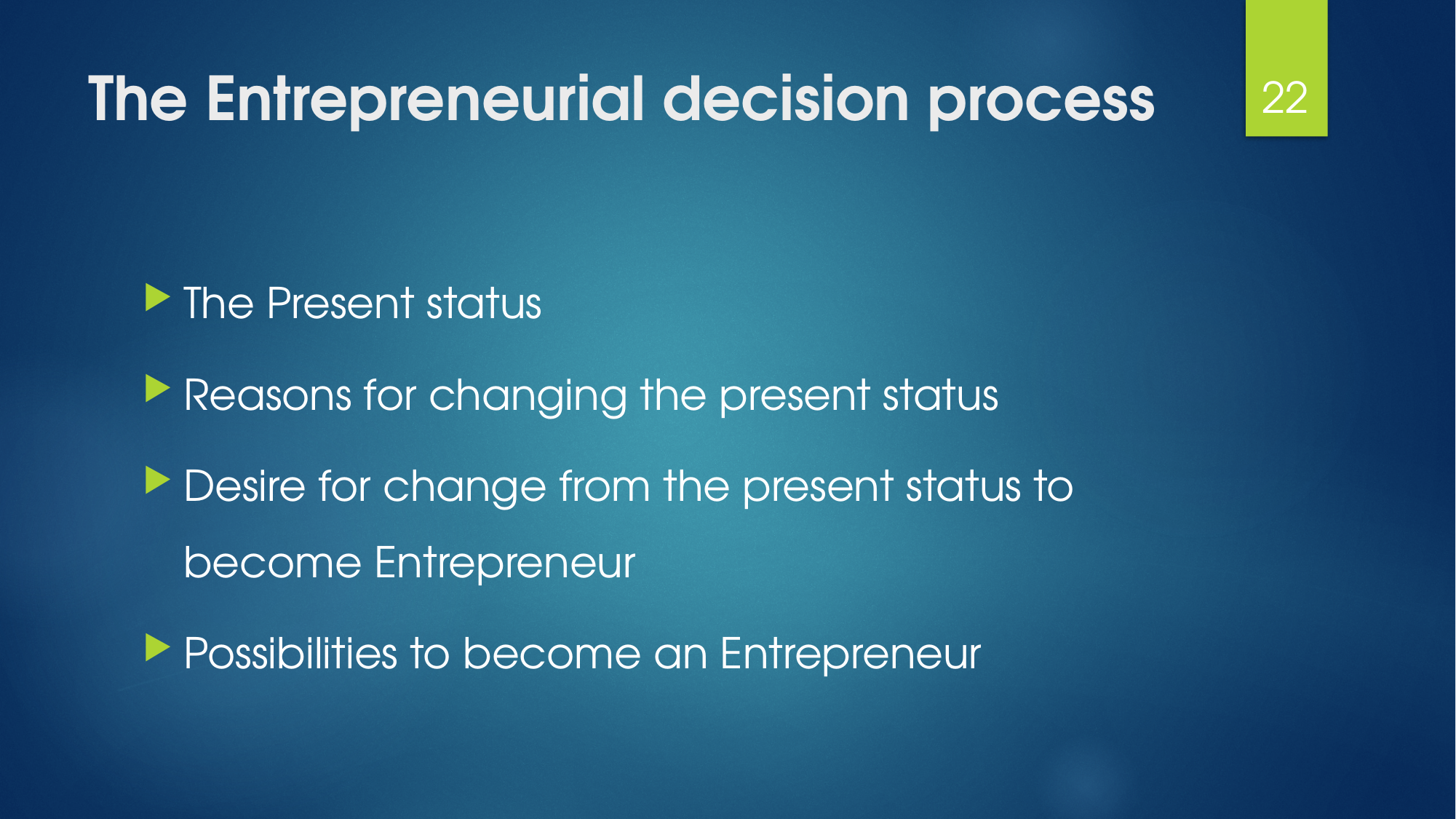

22
# The Entrepreneurial decision process
The Present status
Reasons for changing the present status
Desire for change from the present status to become Entrepreneur
Possibilities to become an Entrepreneur